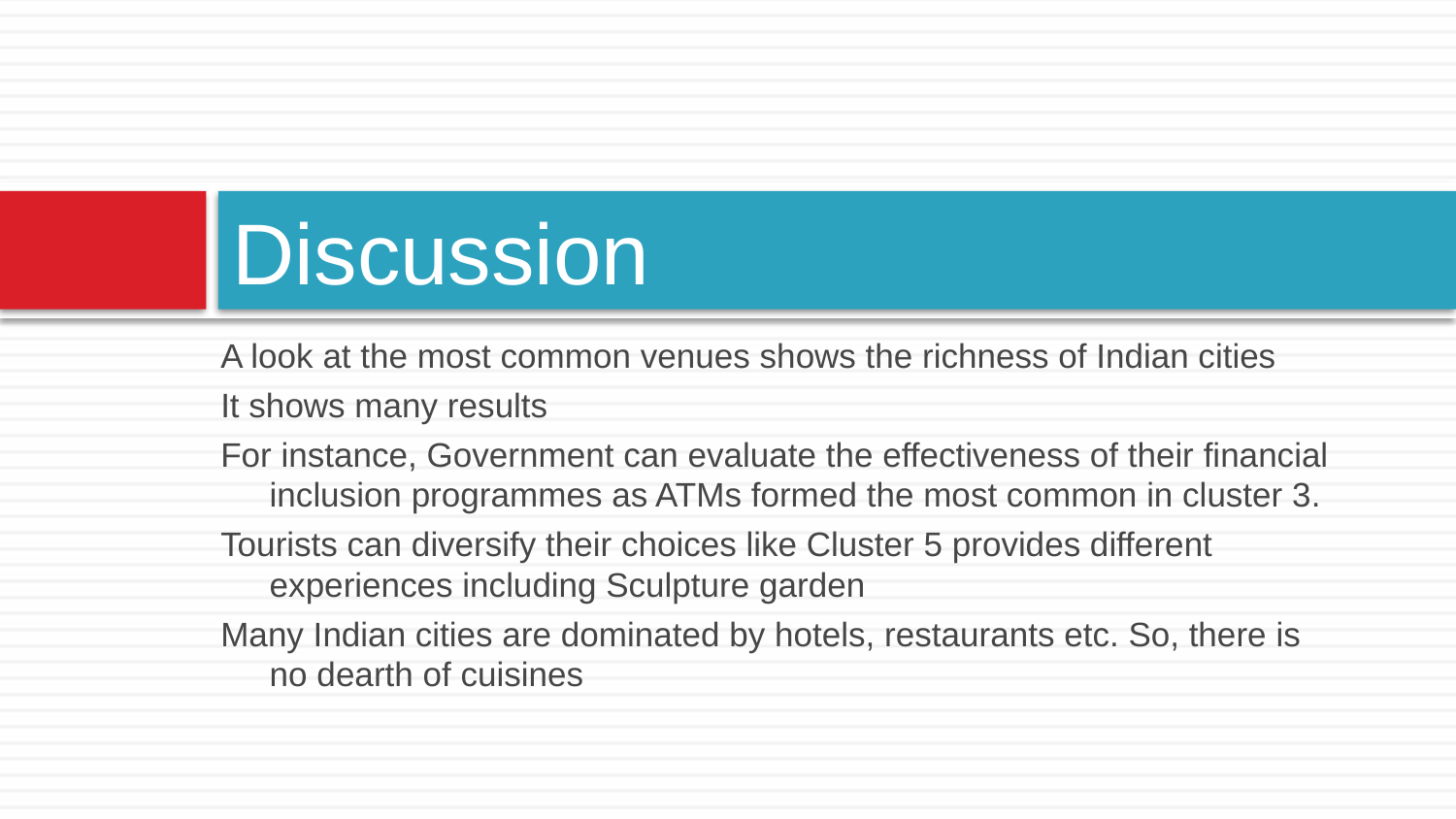

# Discussion
A look at the most common venues shows the richness of Indian cities
It shows many results
For instance, Government can evaluate the effectiveness of their financial inclusion programmes as ATMs formed the most common in cluster 3.
Tourists can diversify their choices like Cluster 5 provides different experiences including Sculpture garden
Many Indian cities are dominated by hotels, restaurants etc. So, there is no dearth of cuisines